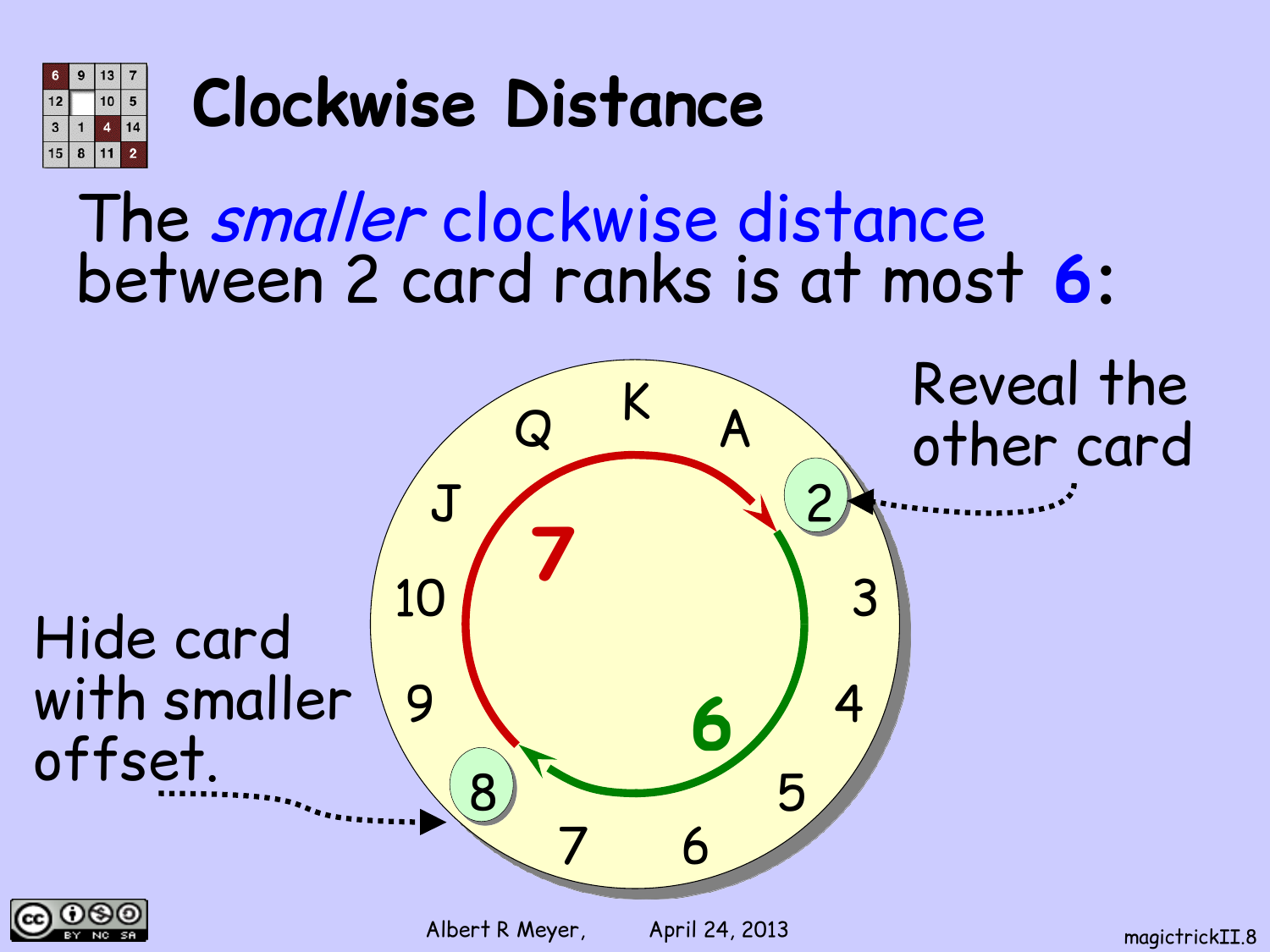

# Clockwise Distance
The smaller clockwise distance
between 2 card ranks is at most 6:
Reveal the other card

K
Q
A

J
2
7

10
3
Hide card
with smaller offset.

9
4
6
8
5
7
6
magictrickII.8